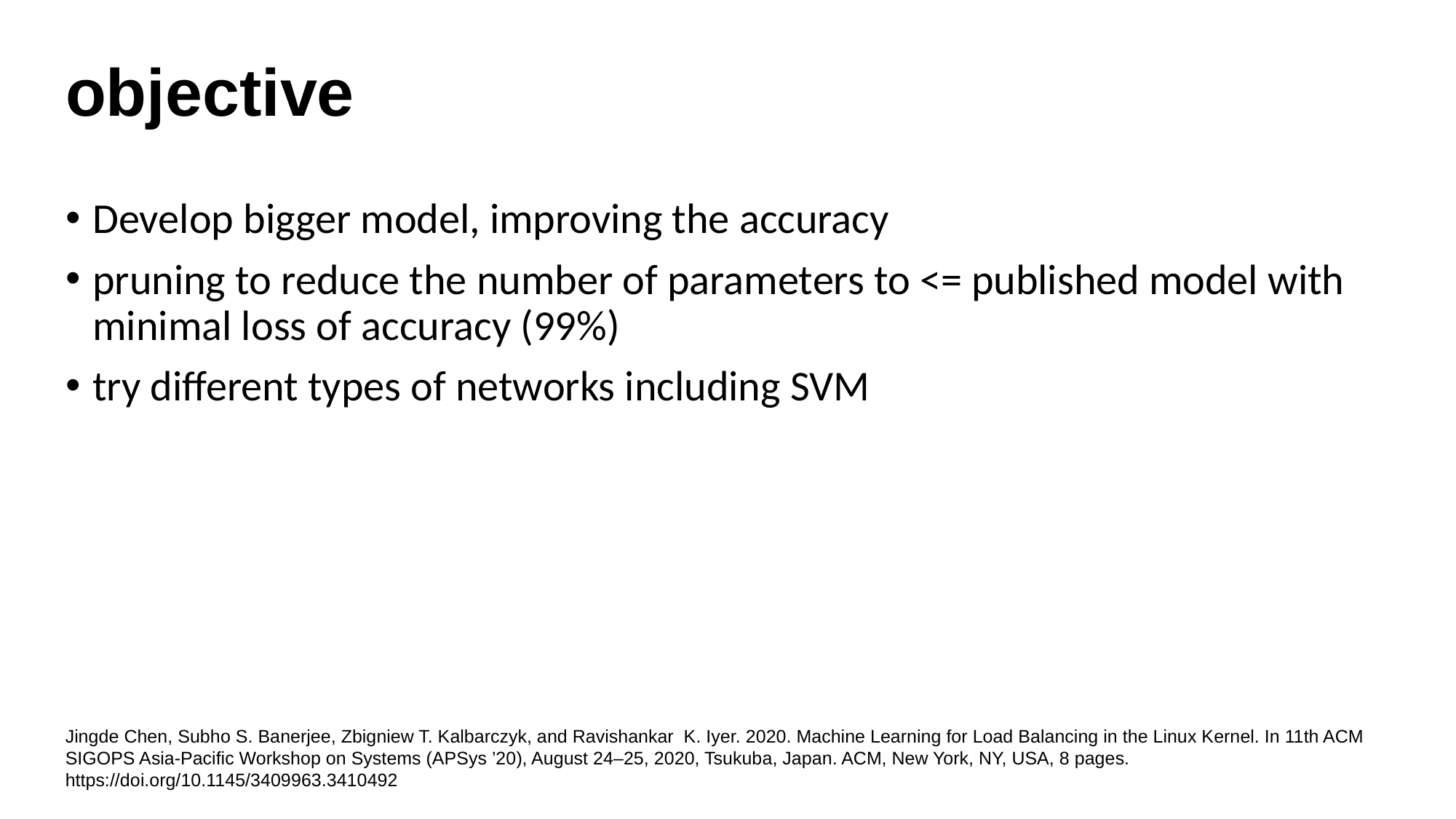

# objective
Develop bigger model, improving the accuracy
pruning to reduce the number of parameters to <= published model with minimal loss of accuracy (99%)
try different types of networks including SVM
Jingde Chen, Subho S. Banerjee, Zbigniew T. Kalbarczyk, and Ravishankar  K. Iyer. 2020. Machine Learning for Load Balancing in the Linux Kernel. In 11th ACM SIGOPS Asia-Pacific Workshop on Systems (APSys ’20), August 24–25, 2020, Tsukuba, Japan. ACM, New York, NY, USA, 8 pages. https://doi.org/10.1145/3409963.3410492